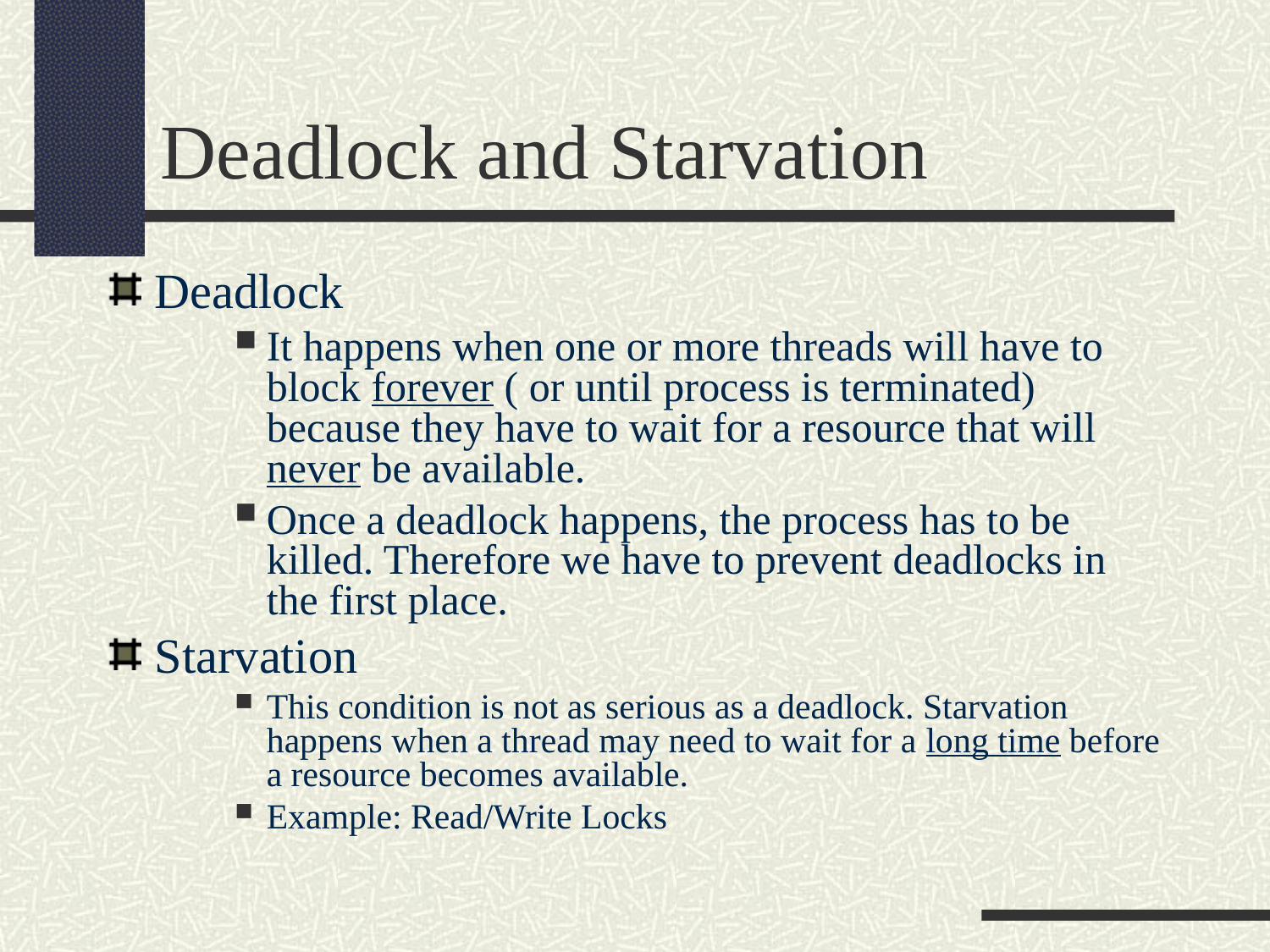

Deadlock and Starvation
Deadlock
It happens when one or more threads will have to block forever ( or until process is terminated) because they have to wait for a resource that will never be available.
Once a deadlock happens, the process has to be killed. Therefore we have to prevent deadlocks in the first place.
Starvation
This condition is not as serious as a deadlock. Starvation happens when a thread may need to wait for a long time before a resource becomes available.
Example: Read/Write Locks